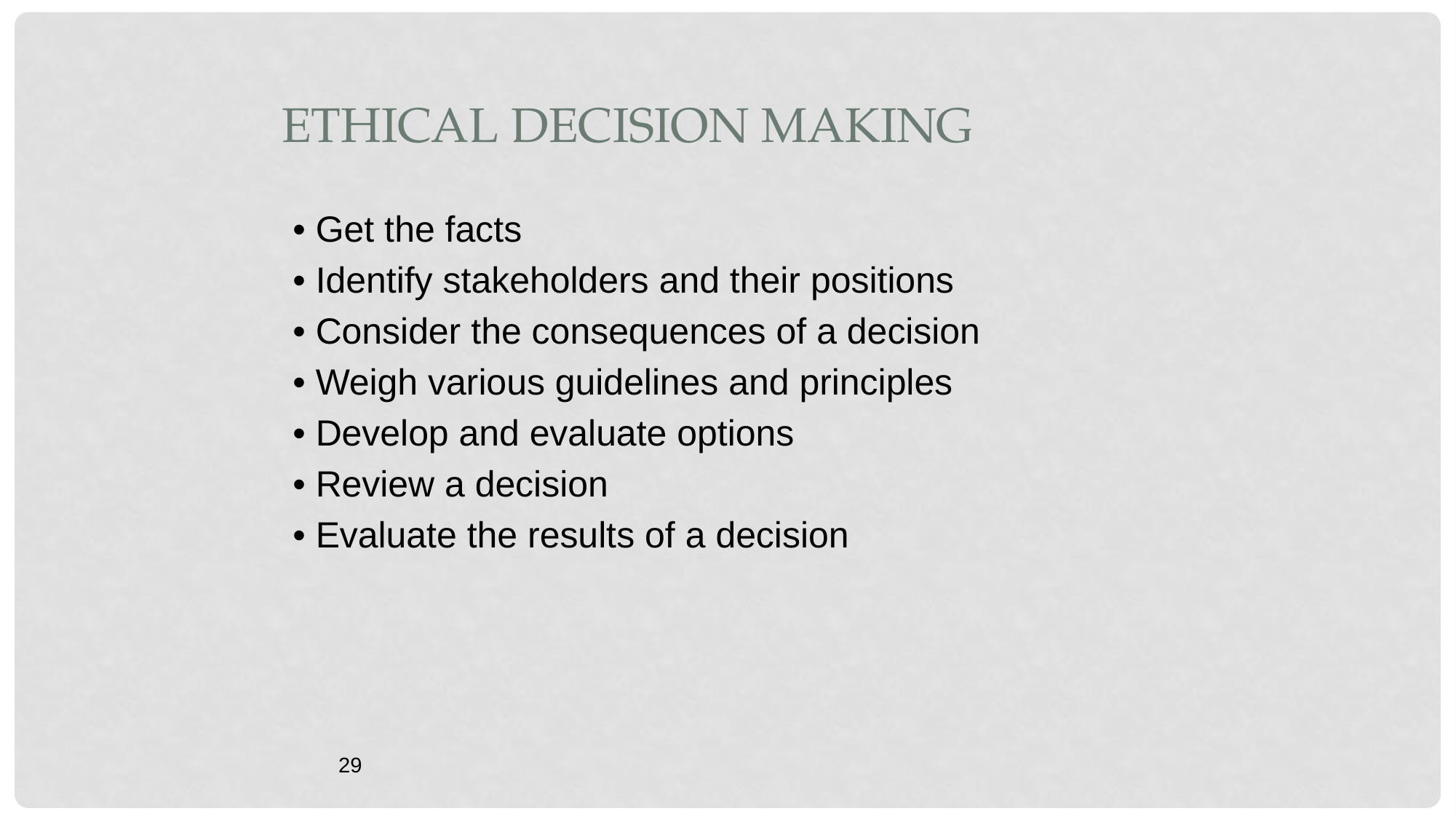

Ethical Decision Making

• Get the facts
• Identify stakeholders and their positions
• Consider the consequences of a decision
• Weigh various guidelines and principles
• Develop and evaluate options
• Review a decision
• Evaluate the results of a decision
29